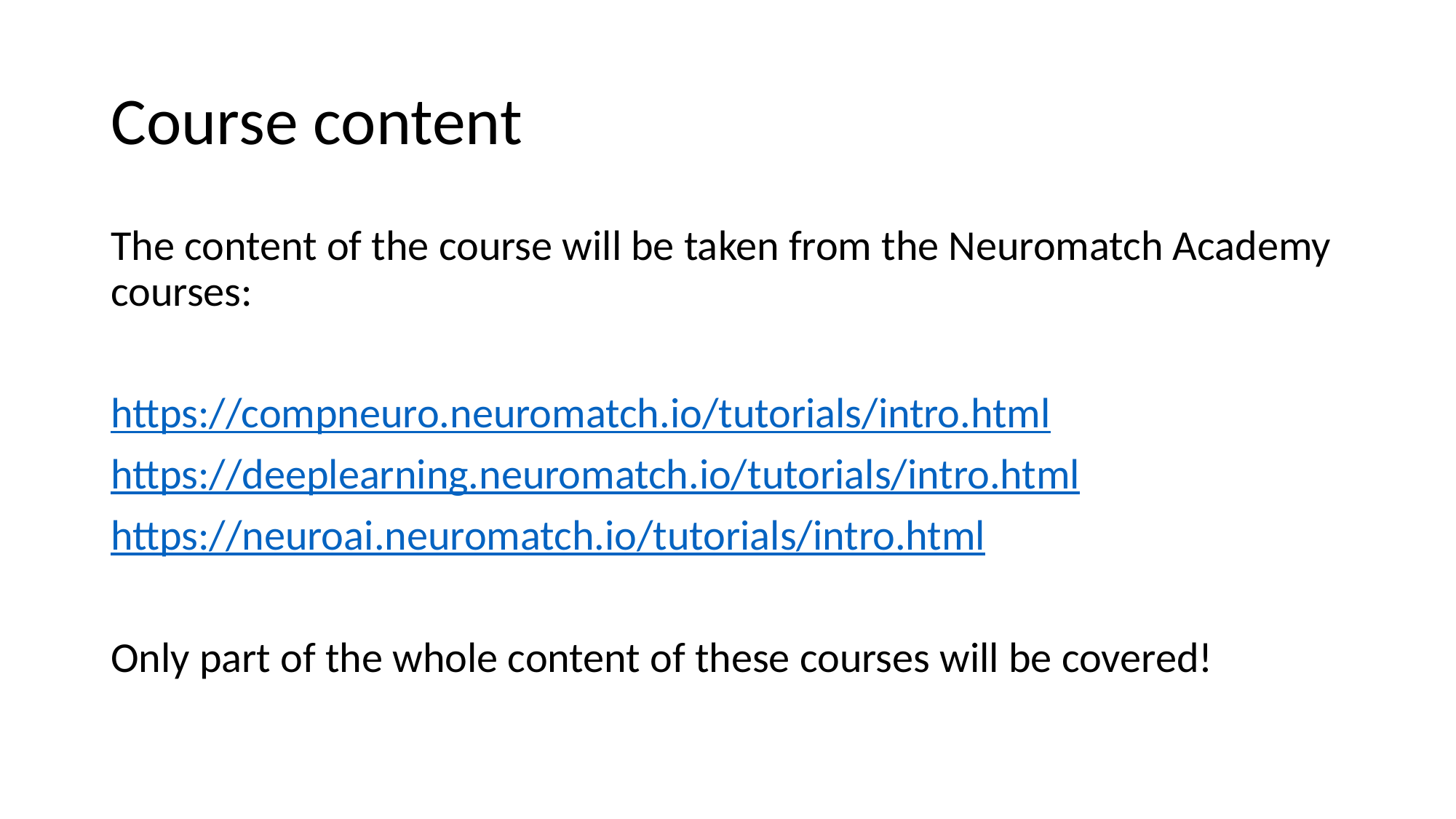

# Course content
The content of the course will be taken from the Neuromatch Academy courses:

https://compneuro.neuromatch.io/tutorials/intro.html
https://deeplearning.neuromatch.io/tutorials/intro.html
https://neuroai.neuromatch.io/tutorials/intro.html

Only part of the whole content of these courses will be covered!